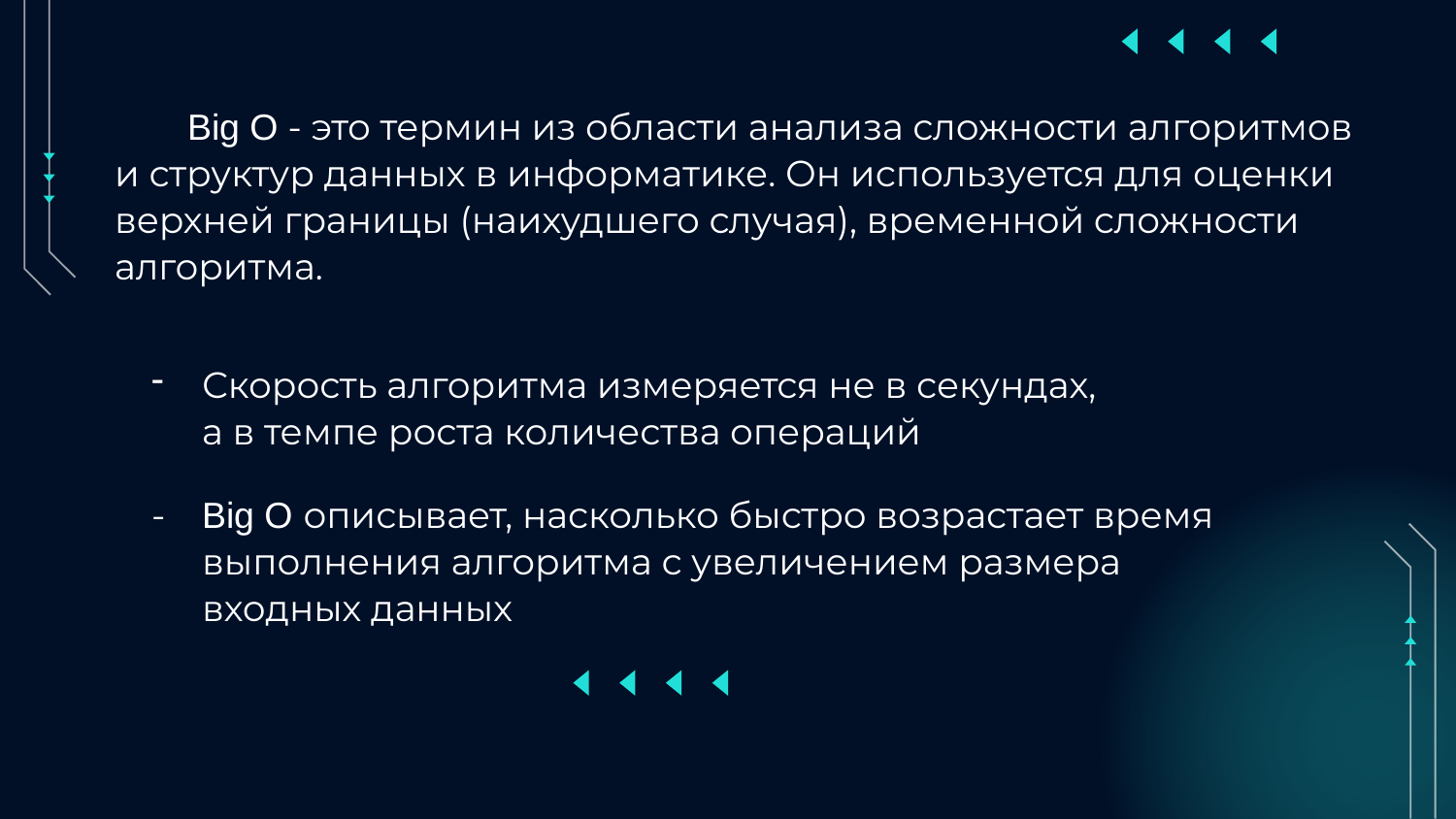

# Big O - это термин из области анализа сложности алгоритмов и структур данных в информатике. Он используется для оценки верхней границы (наихудшего случая), временной сложности алгоритма.
Скорость алгоритма измеряется не в секундах,
а в темпе роста количества операций
- 	Big O описывает, насколько быстро возрастает время выполнения алгоритма с увеличением размера
входных данных